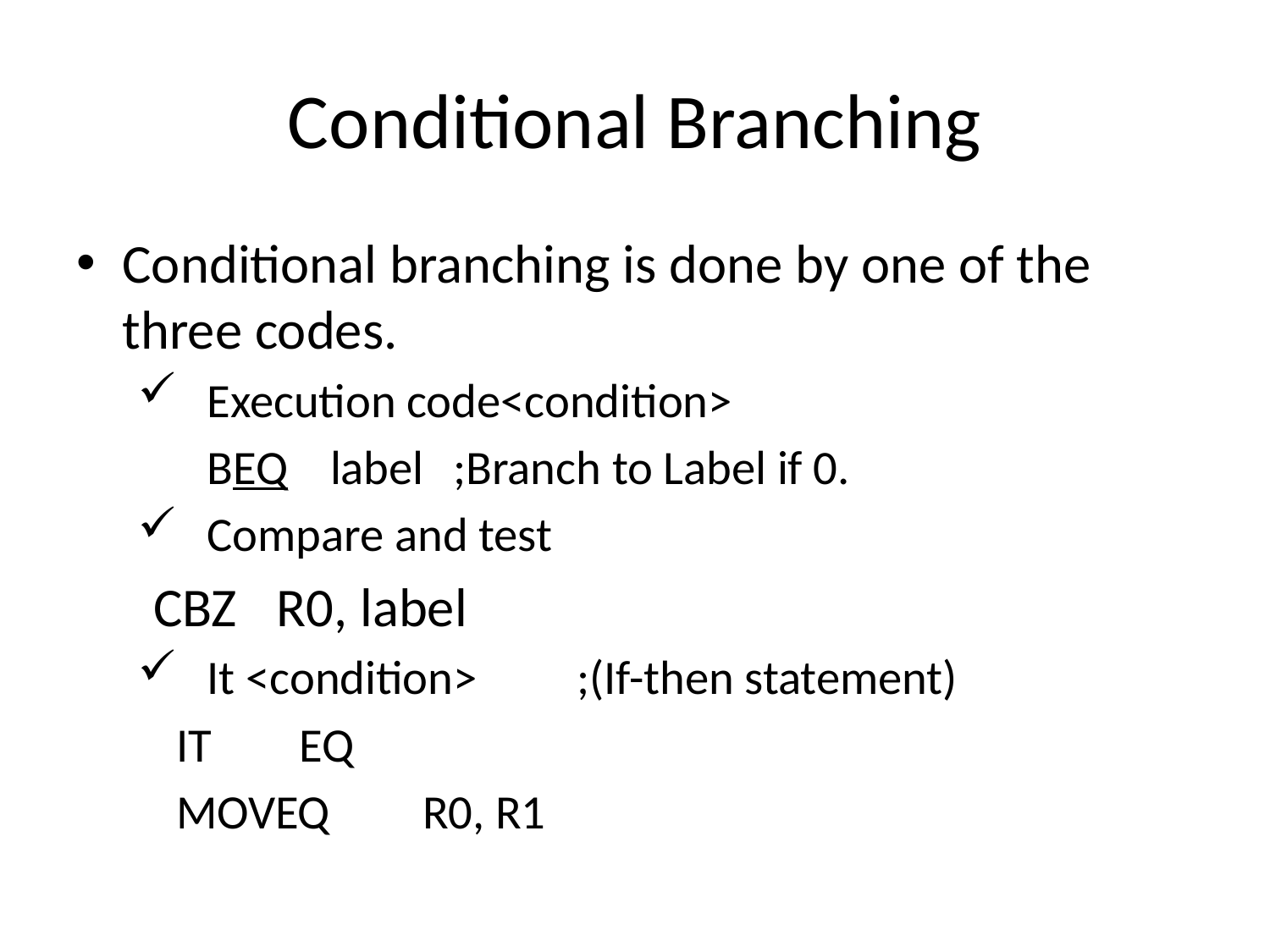

# Conditional Branching
Conditional branching is done by one of the three codes.
Execution code<condition>
	BEQ	label		;Branch to Label if 0.
Compare and test
		CBZ	R0, label
It <condition> 	;(If-then statement)
		IT 	EQ
		MOVEQ	R0, R1